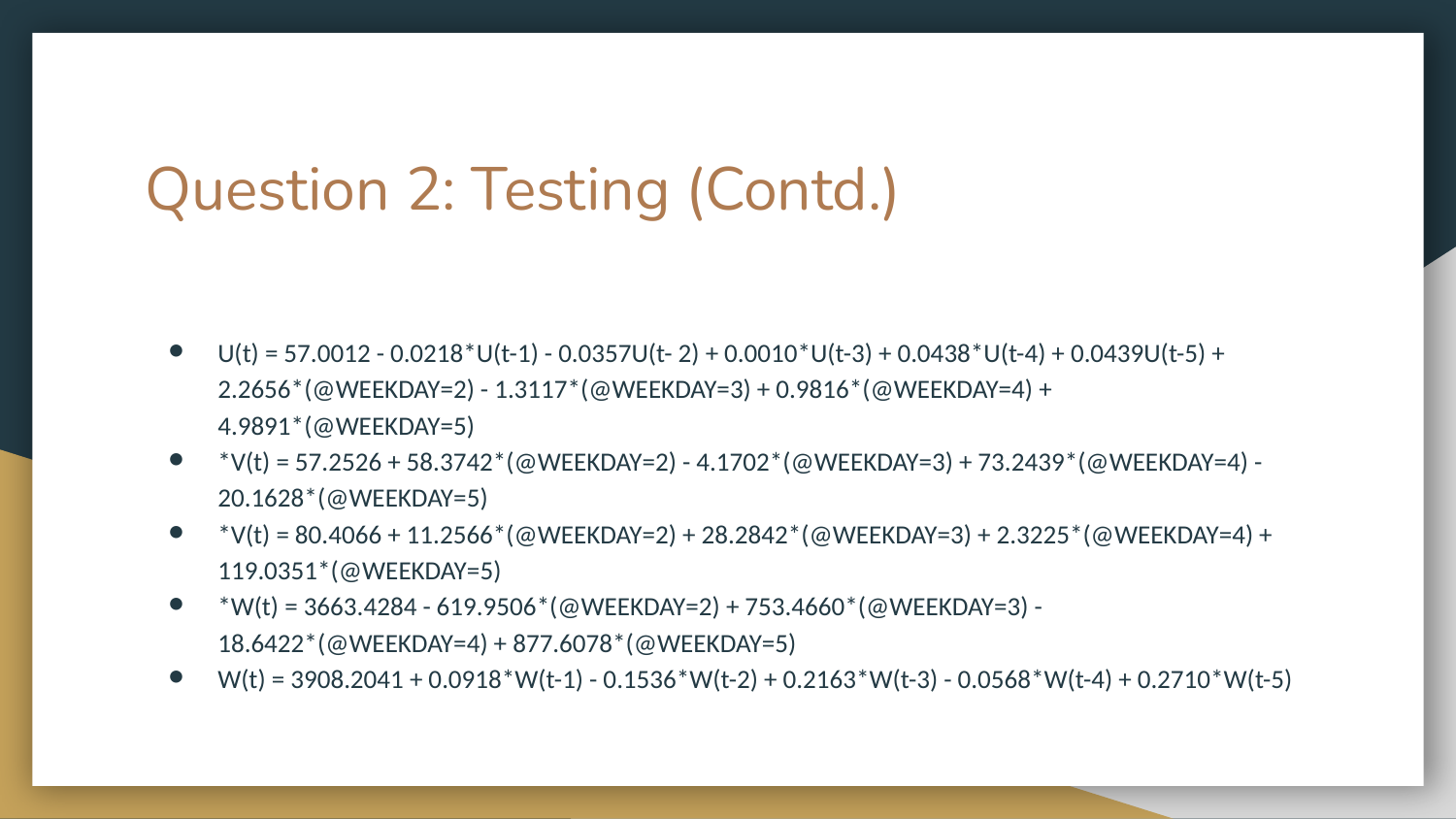

# Question 2: Testing (Contd.)
U(t) = 57.0012 - 0.0218*U(t-1) - 0.0357U(t- 2) + 0.0010*U(t-3) + 0.0438*U(t-4) + 0.0439U(t-5) + 2.2656*(@WEEKDAY=2) - 1.3117*(@WEEKDAY=3) + 0.9816*(@WEEKDAY=4) + 4.9891*(@WEEKDAY=5)
*V(t) = 57.2526 + 58.3742*(@WEEKDAY=2) - 4.1702*(@WEEKDAY=3) + 73.2439*(@WEEKDAY=4) - 20.1628*(@WEEKDAY=5)
*V(t) = 80.4066 + 11.2566*(@WEEKDAY=2) + 28.2842*(@WEEKDAY=3) + 2.3225*(@WEEKDAY=4) + 119.0351*(@WEEKDAY=5)
*W(t) = 3663.4284 - 619.9506*(@WEEKDAY=2) + 753.4660*(@WEEKDAY=3) - 18.6422*(@WEEKDAY=4) + 877.6078*(@WEEKDAY=5)
W(t) = 3908.2041 + 0.0918*W(t-1) - 0.1536*W(t-2) + 0.2163*W(t-3) - 0.0568*W(t-4) + 0.2710*W(t-5)